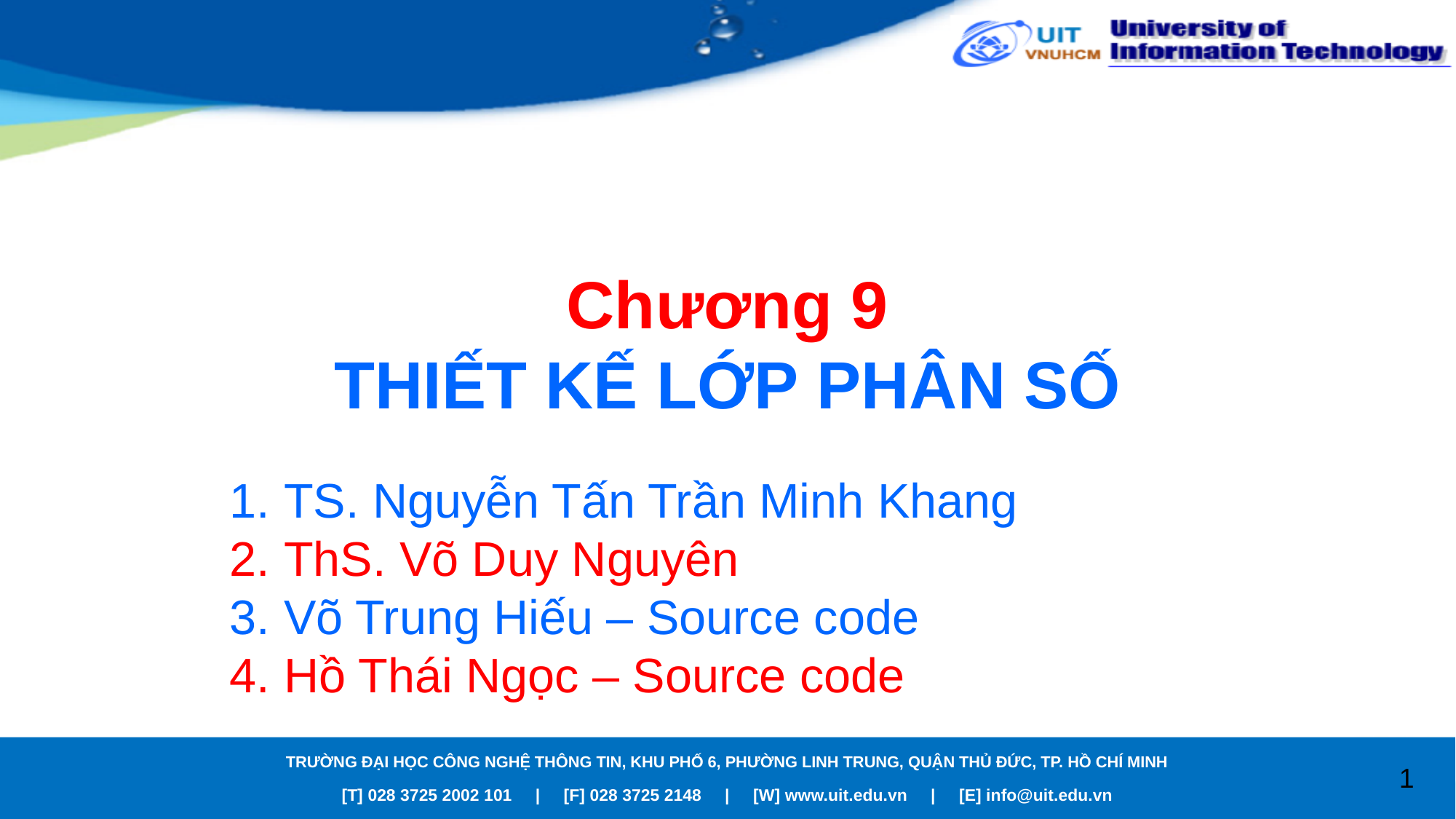

# Chương 9 THIẾT KẾ LỚP PHÂN SỐ
TS. Nguyễn Tấn Trần Minh Khang
ThS. Võ Duy Nguyên
Võ Trung Hiếu – Source code
Hồ Thái Ngọc – Source code